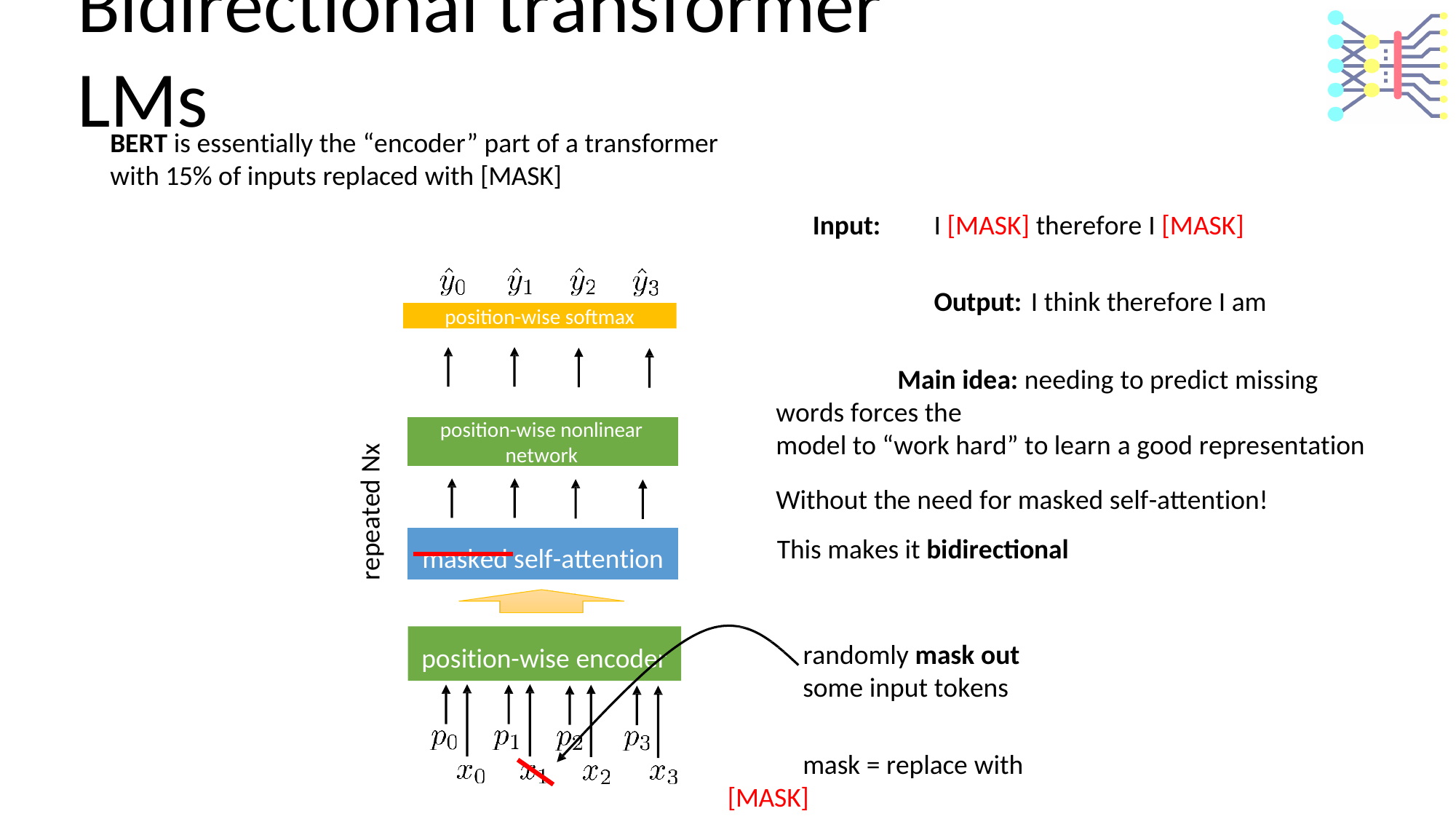

# Bidirectional transformer LMs
BERT is essentially the “encoder” part of a transformer with 15% of inputs replaced with [MASK]
Input:
I [MASK] therefore I [MASK]

Output:	I think therefore I am

Main idea: needing to predict missing words forces the
model to “work hard” to learn a good representation
Without the need for masked self-attention! This makes it bidirectional

position-wise softmax

position-wise nonlinear network
repeated Nx

masked self-attention

randomly mask out
some input tokens

mask = replace with [MASK]
position-wise encoder